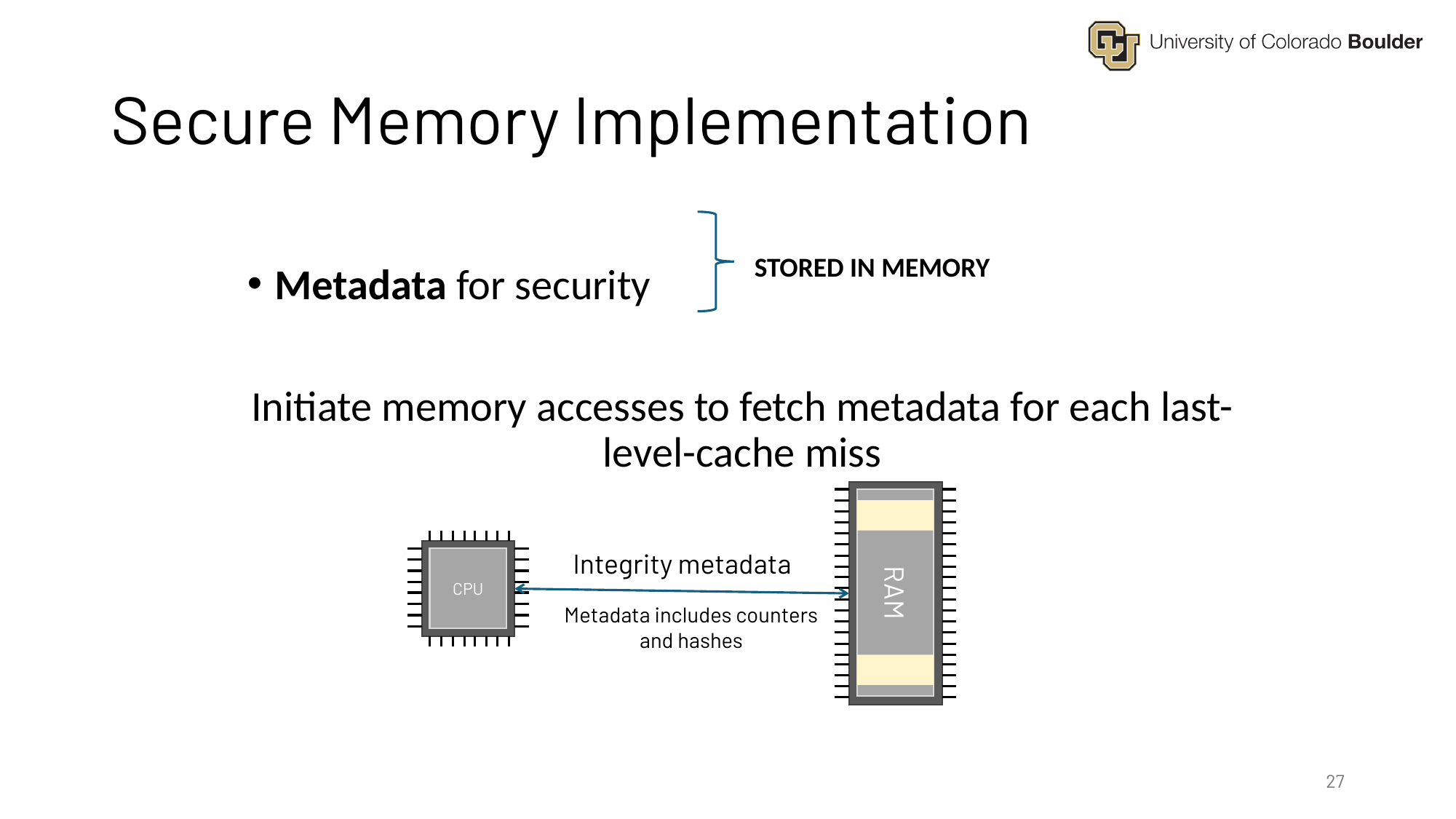

# Secure Memory Implementation

Metadata for security

Initiate memory accesses to fetch metadata for each last-level-cache miss

STORED IN MEMORY

RAM

CPU
Integrity metadata

Metadata includes counters and hashes
27